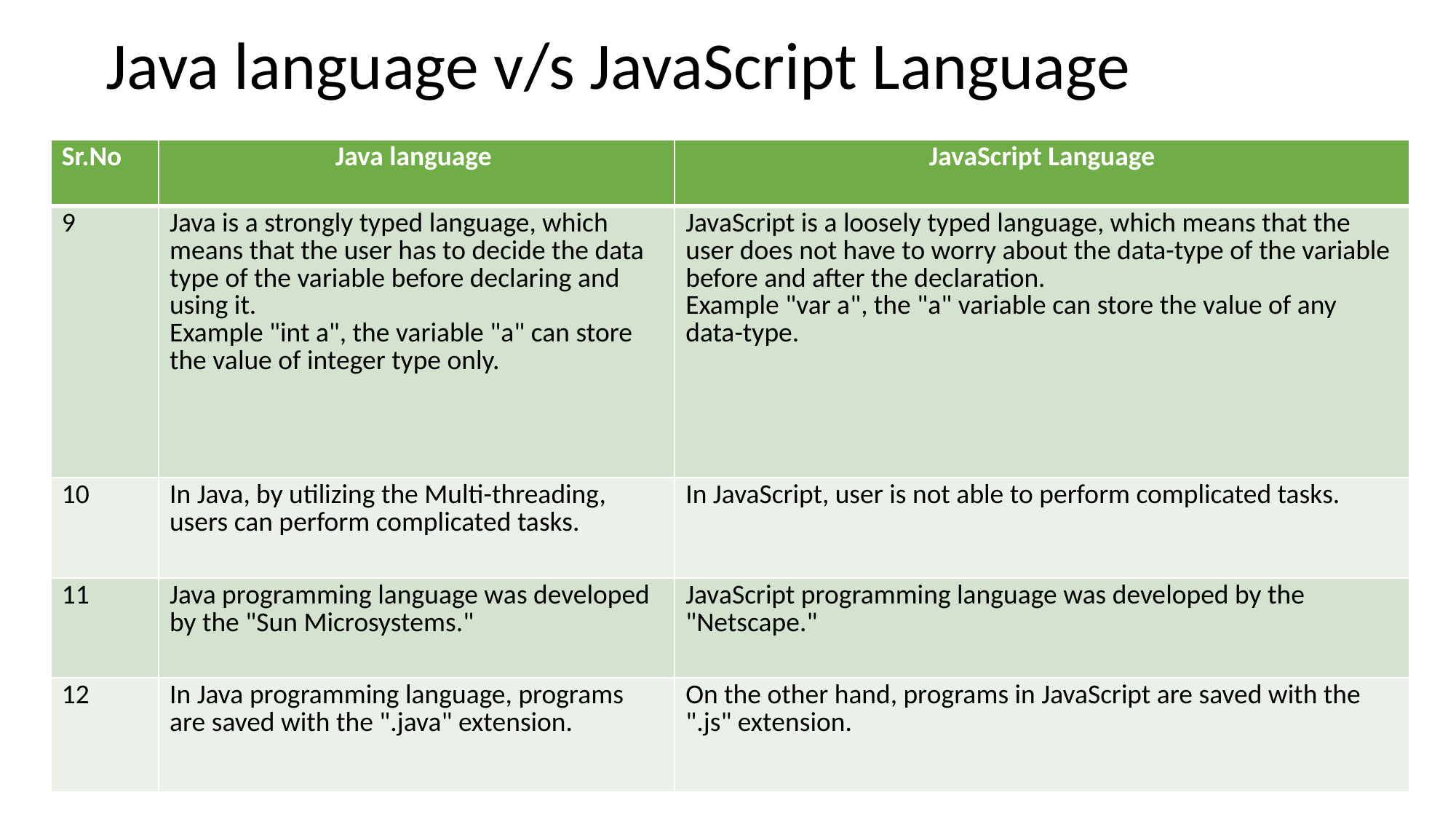

# Java language v/s JavaScript Language
| Sr.No | Java language | JavaScript Language |
| --- | --- | --- |
| 9 | Java is a strongly typed language, which means that the user has to decide the data type of the variable before declaring and using it. Example "int a", the variable "a" can store the value of integer type only. | JavaScript is a loosely typed language, which means that the user does not have to worry about the data-type of the variable before and after the declaration. Example "var a", the "a" variable can store the value of any data-type. |
| 10 | In Java, by utilizing the Multi-threading, users can perform complicated tasks. | In JavaScript, user is not able to perform complicated tasks. |
| 11 | Java programming language was developed by the "Sun Microsystems." | JavaScript programming language was developed by the "Netscape." |
| 12 | In Java programming language, programs are saved with the ".java" extension. | On the other hand, programs in JavaScript are saved with the ".js" extension. |